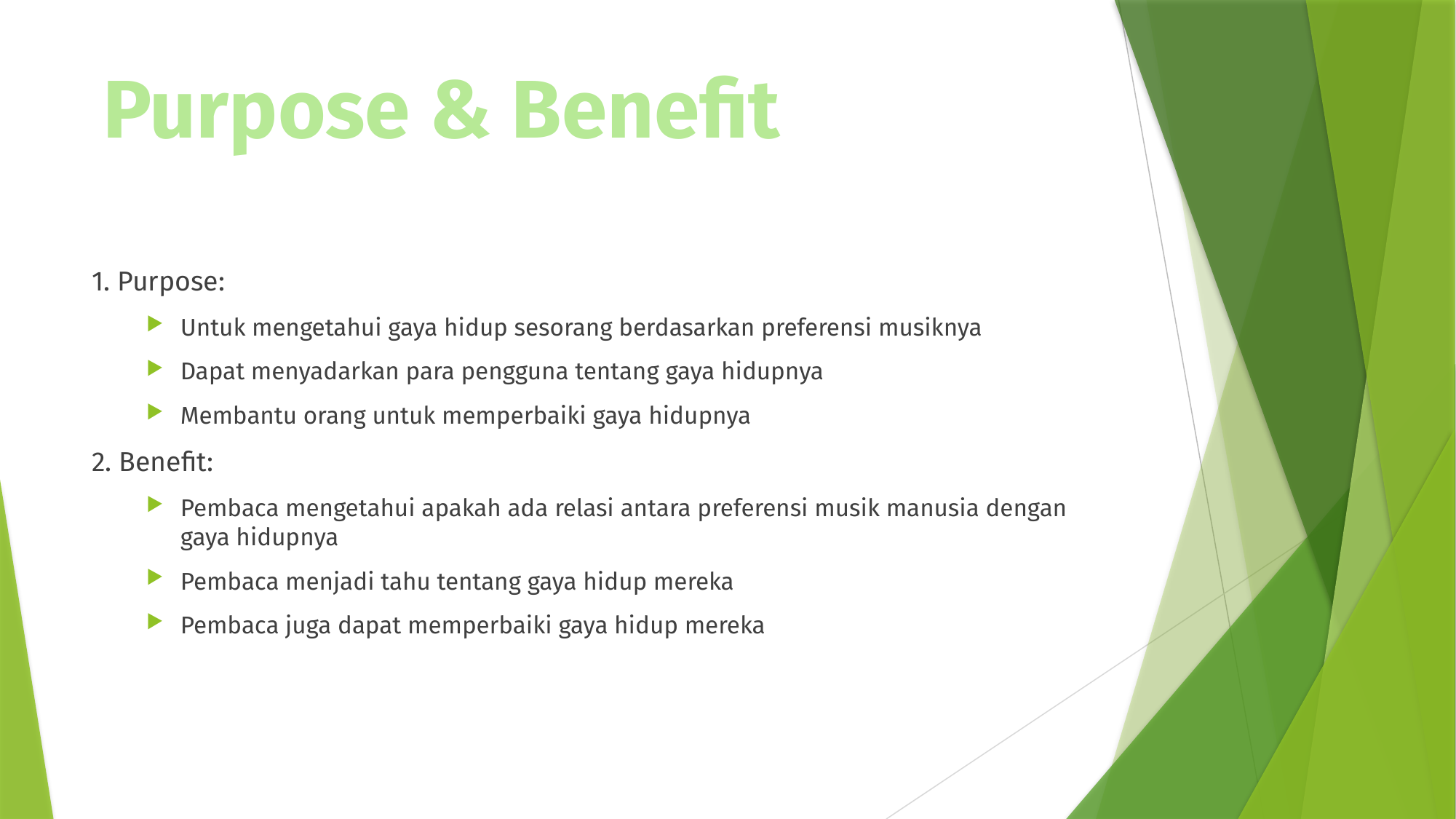

Purpose & Benefit
1. Purpose:
Untuk mengetahui gaya hidup sesorang berdasarkan preferensi musiknya
Dapat menyadarkan para pengguna tentang gaya hidupnya
Membantu orang untuk memperbaiki gaya hidupnya
2. Benefit:
Pembaca mengetahui apakah ada relasi antara preferensi musik manusia dengan gaya hidupnya
Pembaca menjadi tahu tentang gaya hidup mereka
Pembaca juga dapat memperbaiki gaya hidup mereka